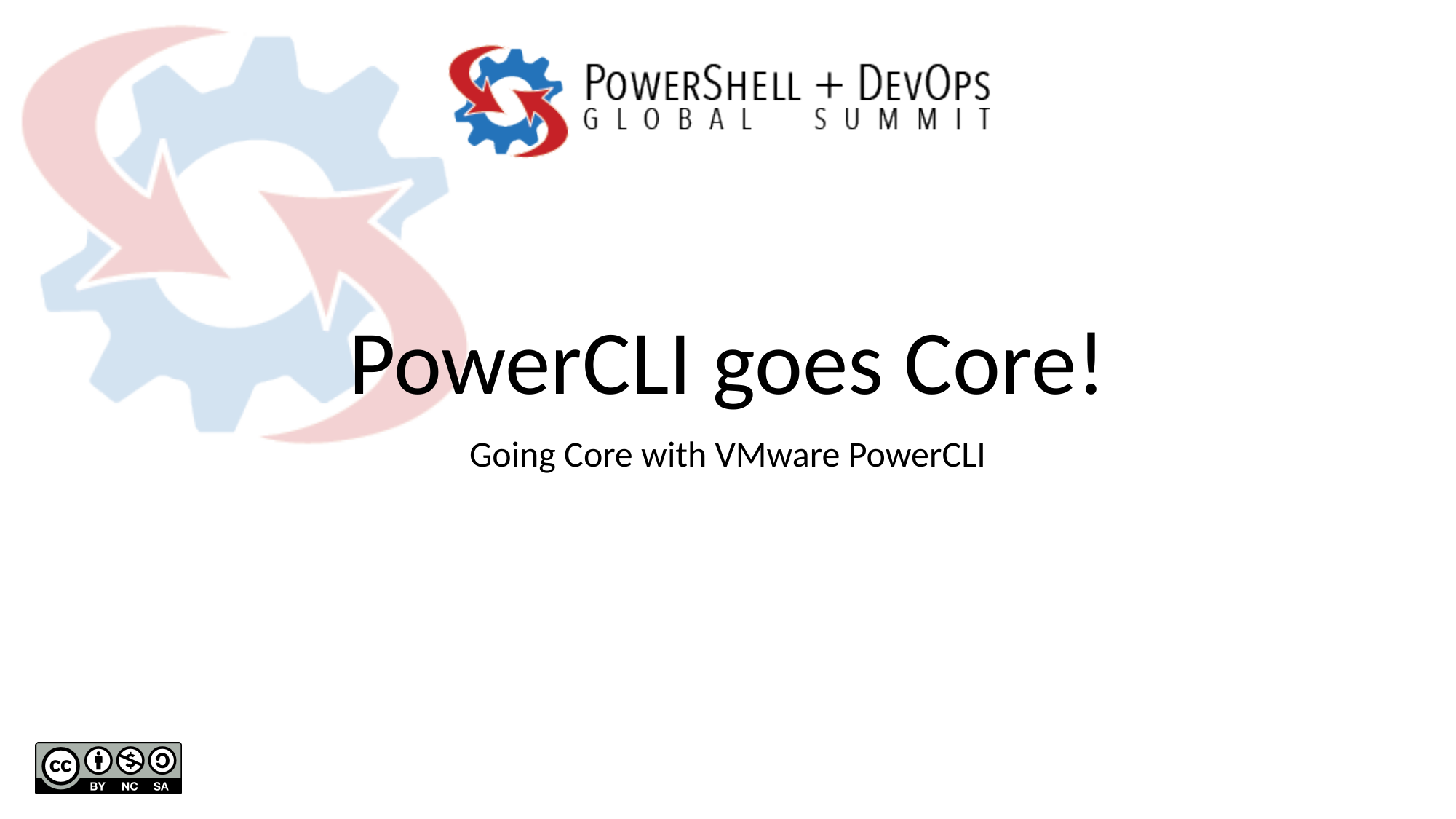

# PowerCLI goes Core!
Going Core with VMware PowerCLI